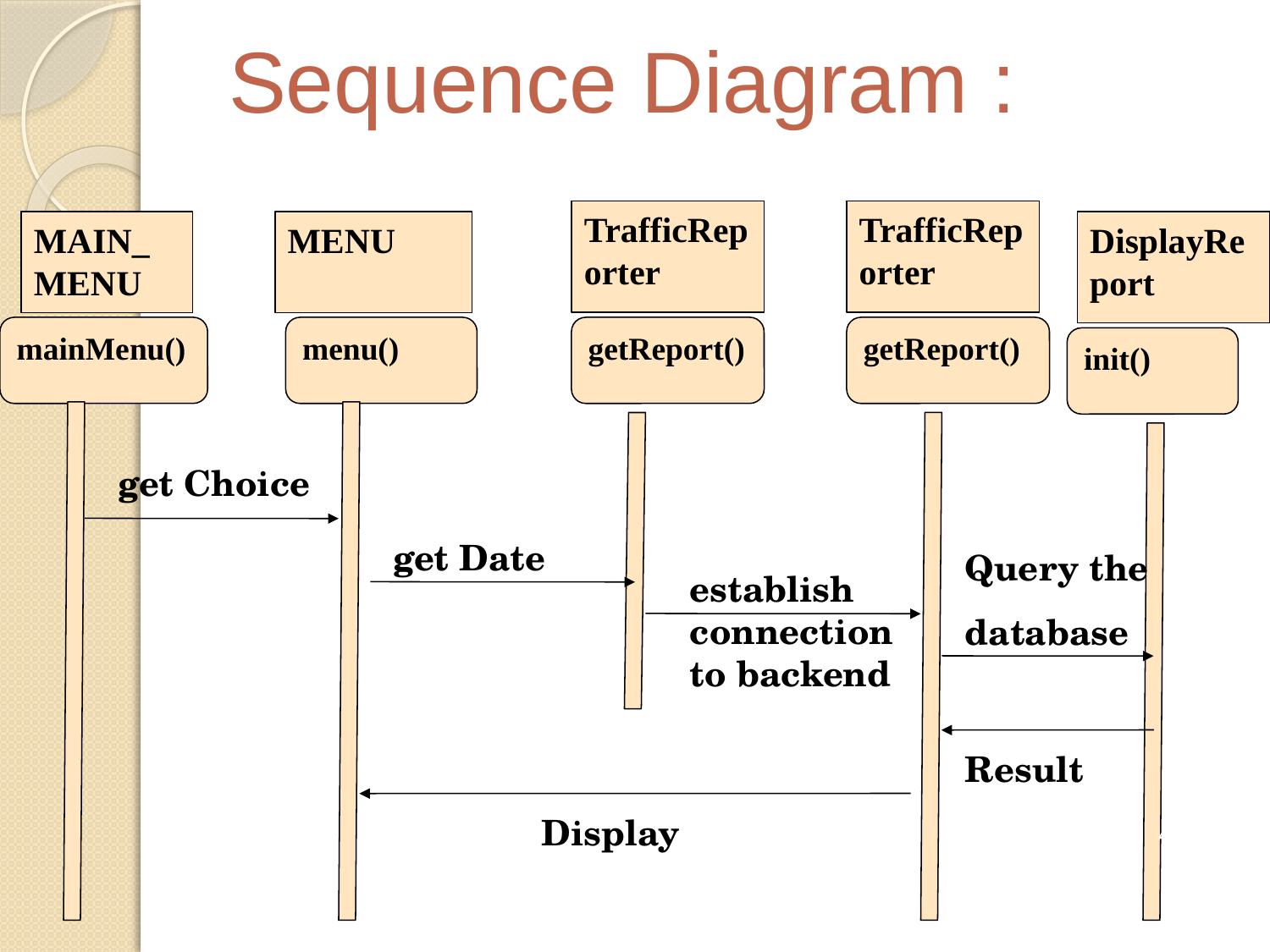

Sequence Diagram :
TrafficReporter
TrafficReporter
MAIN_ MENU
MENU
DisplayReport
mainMenu()‏
menu()‏
getReport()‏
getReport()‏
init()‏

get Choice

get Date
Query the
database
establish connection to backend

Result

46
Display